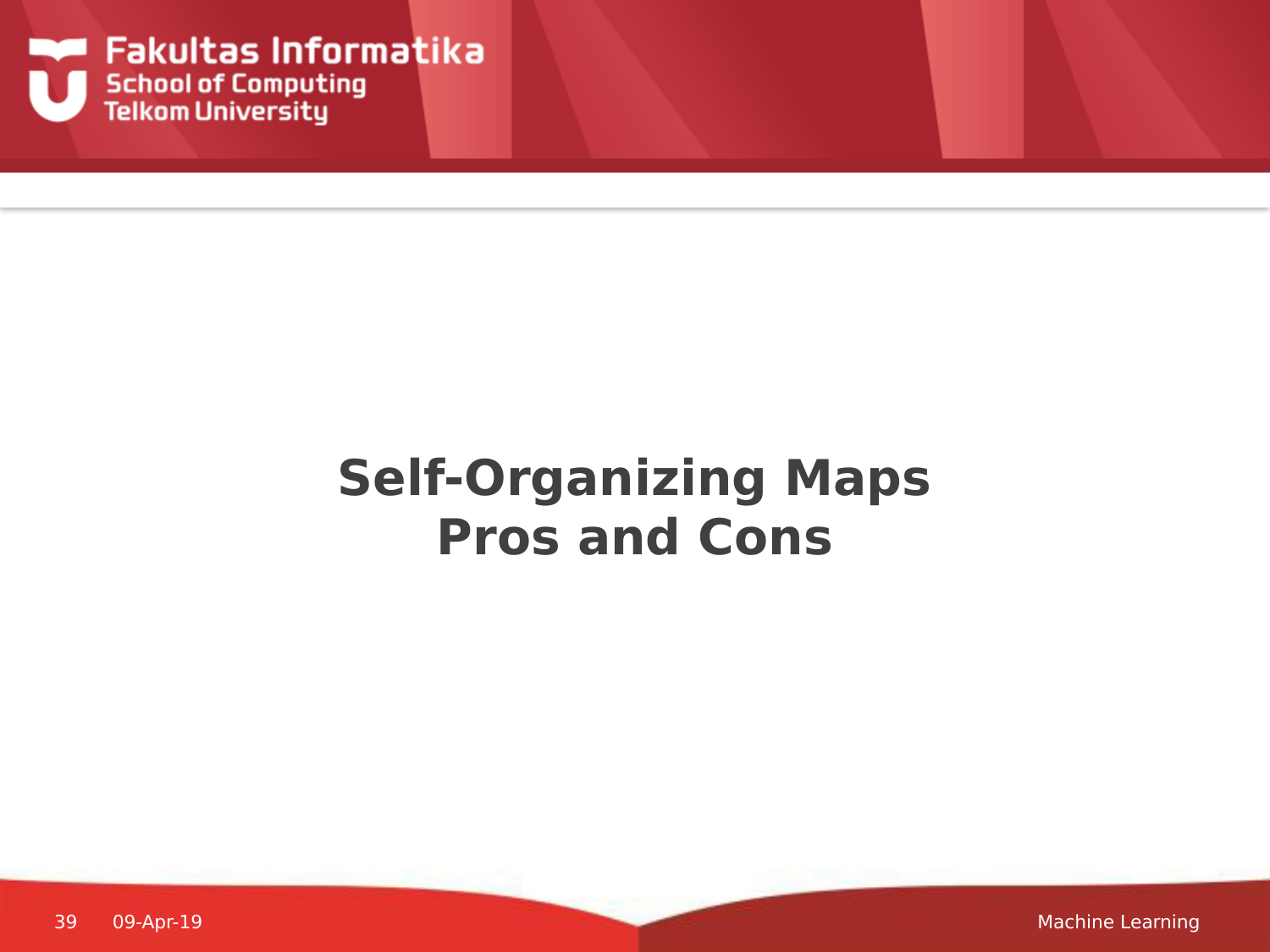

# Self-Organizing Maps Pros and Cons
Machine Learning
39
09-Apr-19